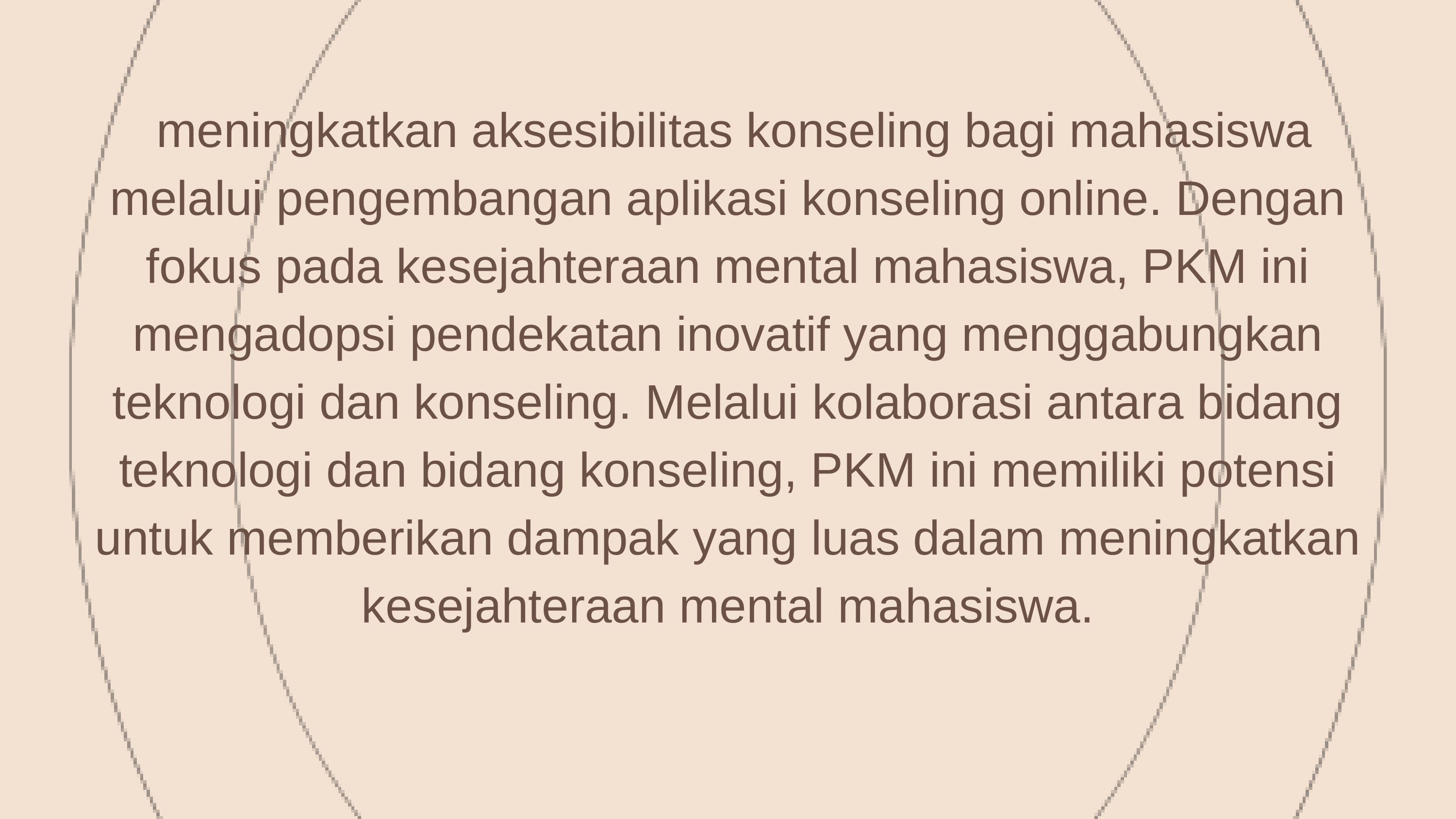

meningkatkan aksesibilitas konseling bagi mahasiswa melalui pengembangan aplikasi konseling online. Dengan fokus pada kesejahteraan mental mahasiswa, PKM ini mengadopsi pendekatan inovatif yang menggabungkan teknologi dan konseling. Melalui kolaborasi antara bidang teknologi dan bidang konseling, PKM ini memiliki potensi untuk memberikan dampak yang luas dalam meningkatkan kesejahteraan mental mahasiswa.